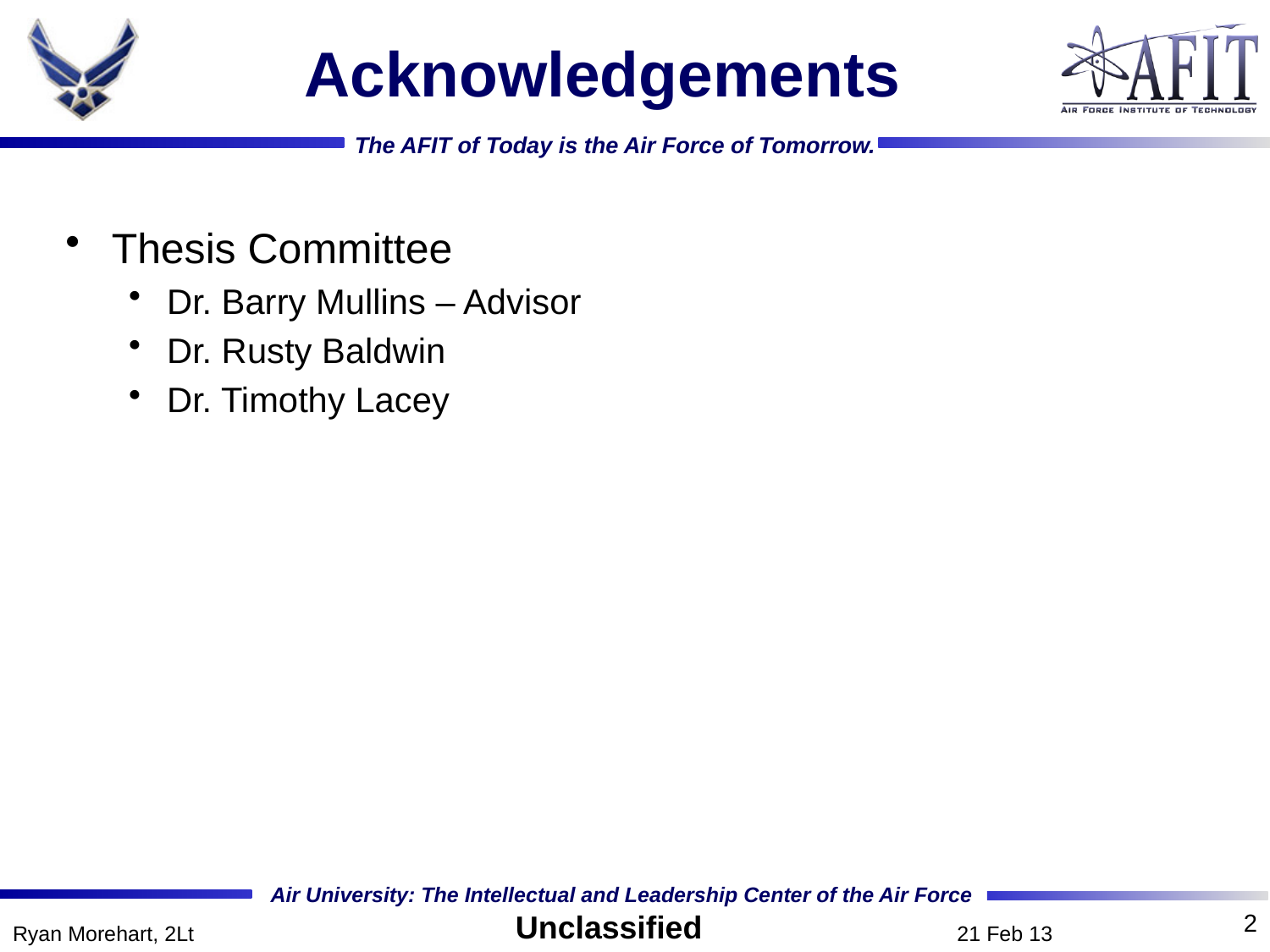

# Acknowledgements
Thesis Committee
Dr. Barry Mullins – Advisor
Dr. Rusty Baldwin
Dr. Timothy Lacey
2